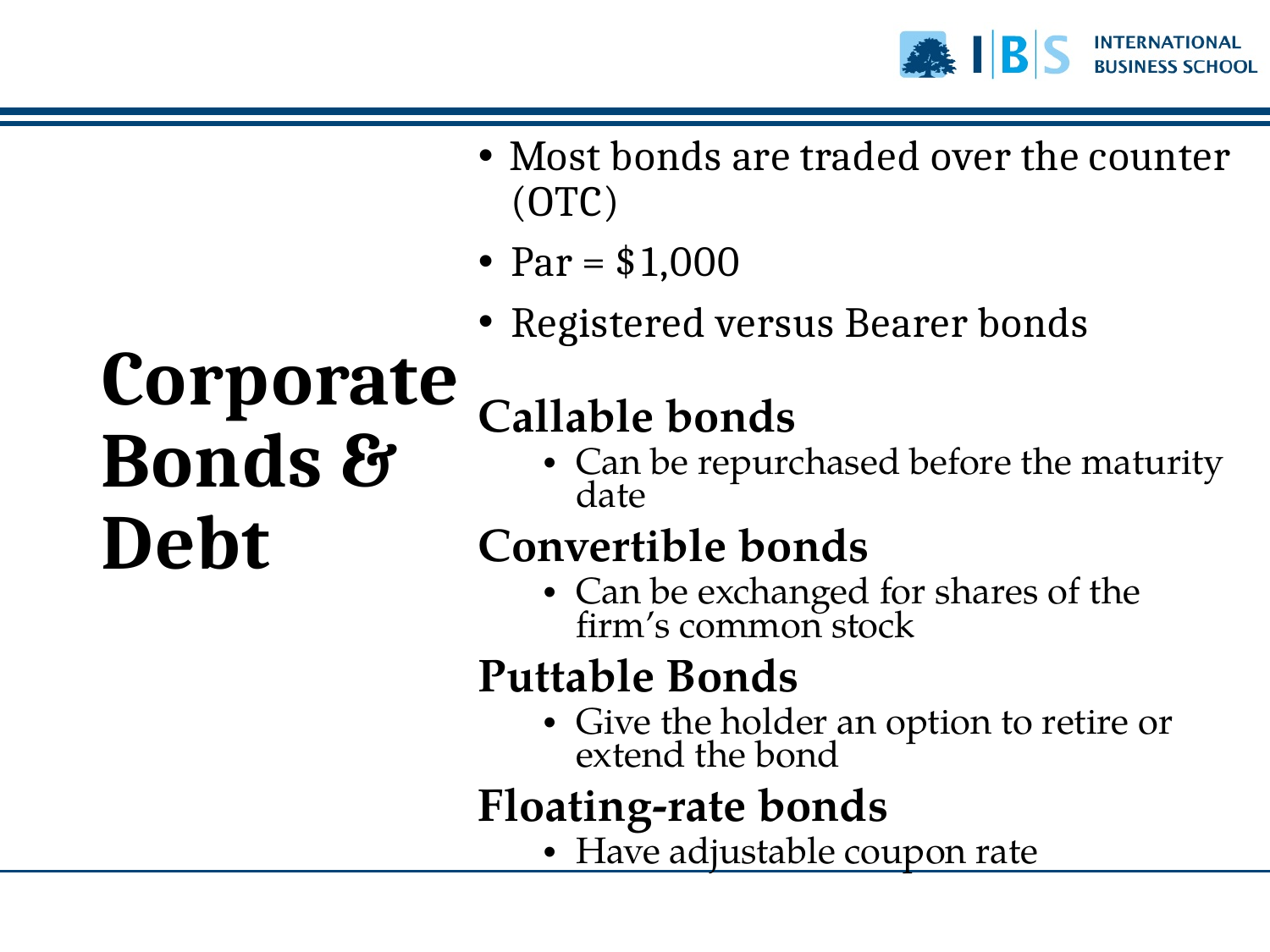

Corporate Bonds & Debt
Most bonds are traded over the counter (OTC)
Par = $1,000
Registered versus Bearer bonds

Callable bonds
Can be repurchased before the maturity date
Convertible bonds
Can be exchanged for shares of the firm’s common stock
Puttable Bonds
Give the holder an option to retire or extend the bond
Floating-rate bonds
Have adjustable coupon rate